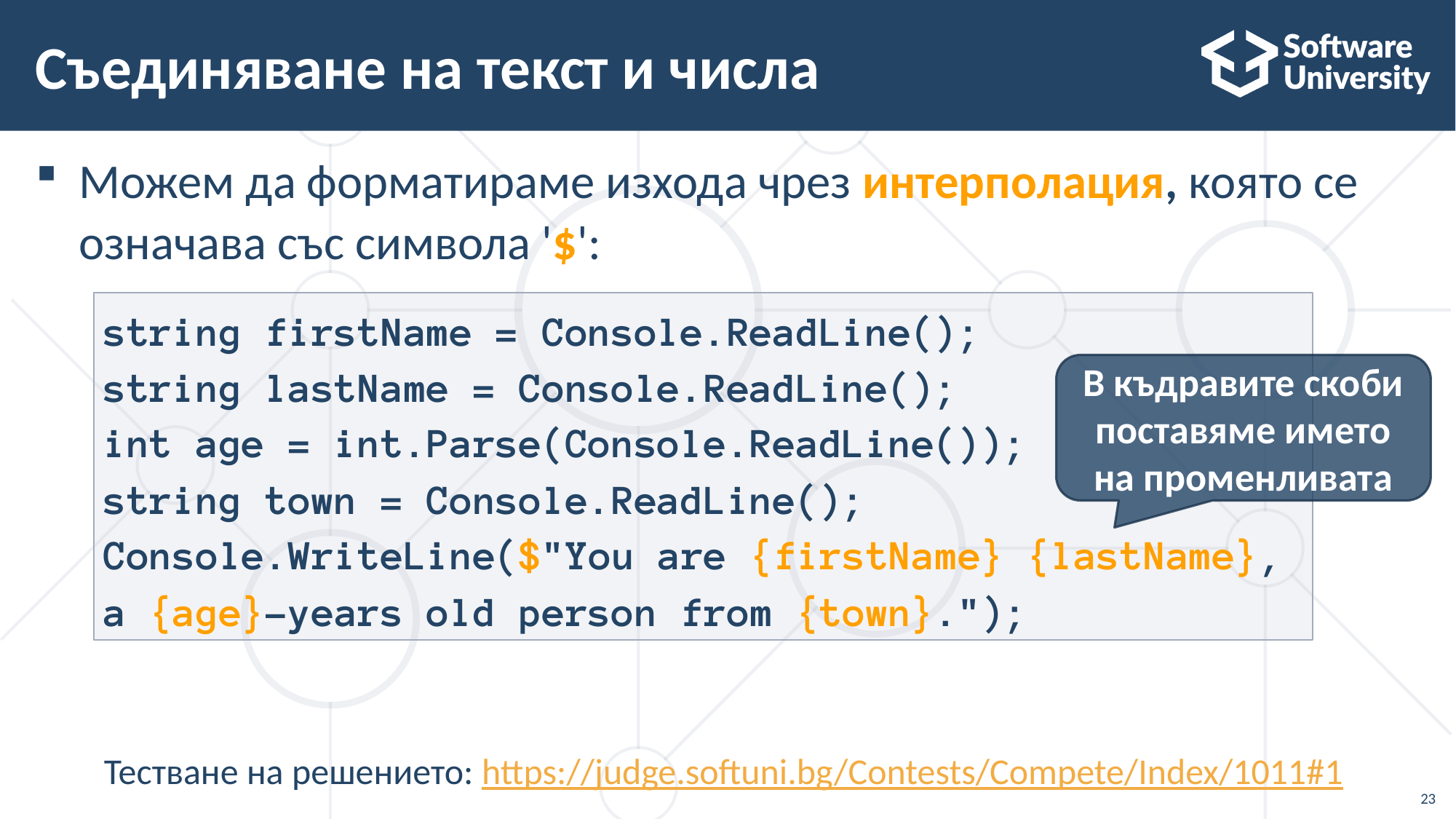

# Съединяване на текст и числа
Можем да форматираме изхода чрез интерполация, която се
означава със символа '$':

string firstName = Console.ReadLine();
string lastName = Console.ReadLine();
int age = int.Parse(Console.ReadLine());
string town = Console.ReadLine();
Console.WriteLine($"You are {firstName} {lastName}, a {age}-years old person from {town}.");
В къдравите скоби поставяме името на променливата
Тестване на решението: https://judge.softuni.bg/Contests/Compete/Index/1011#1
23